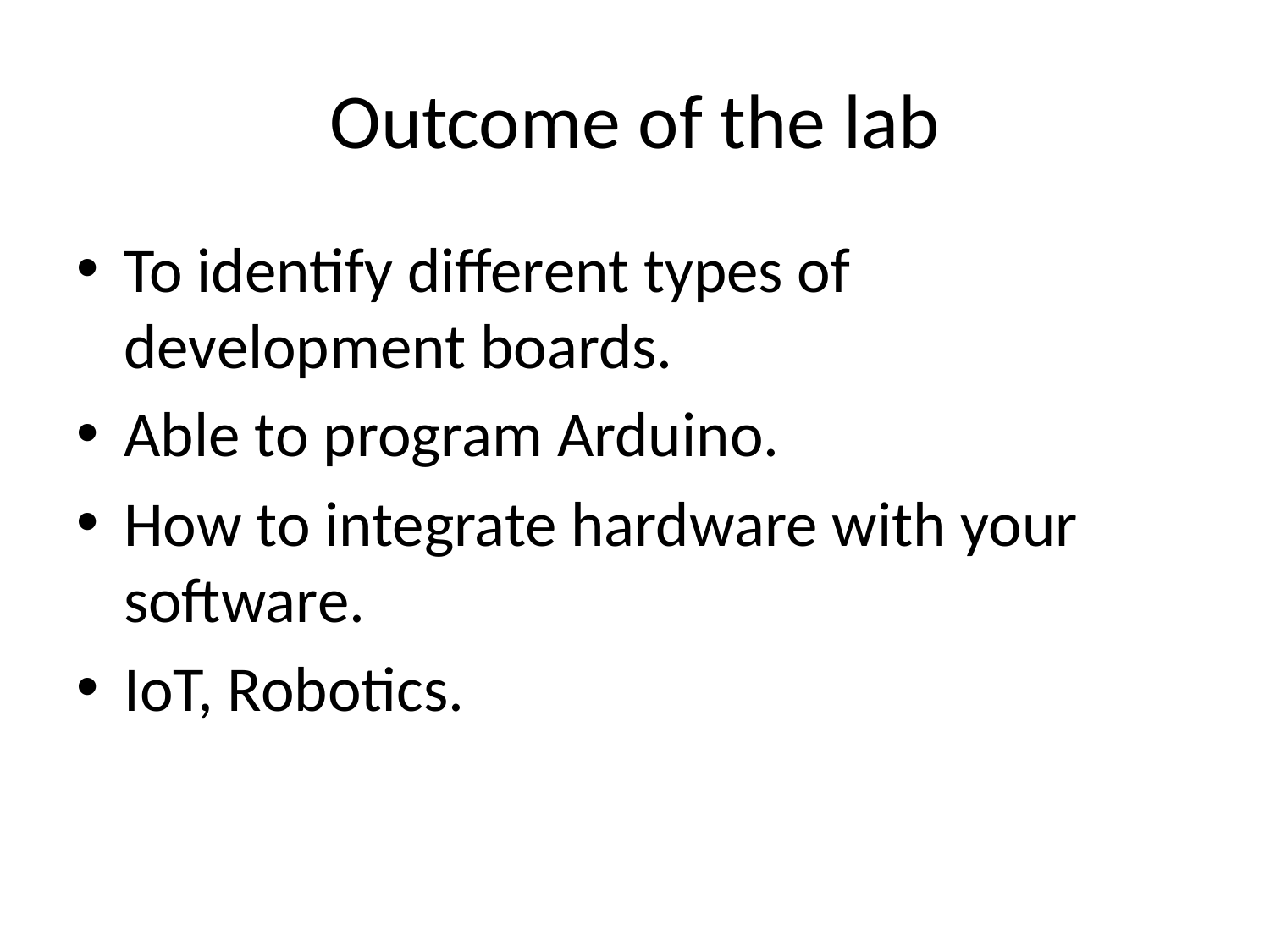

# Outcome of the lab
To identify different types of development boards.
Able to program Arduino.
How to integrate hardware with your software.
IoT, Robotics.